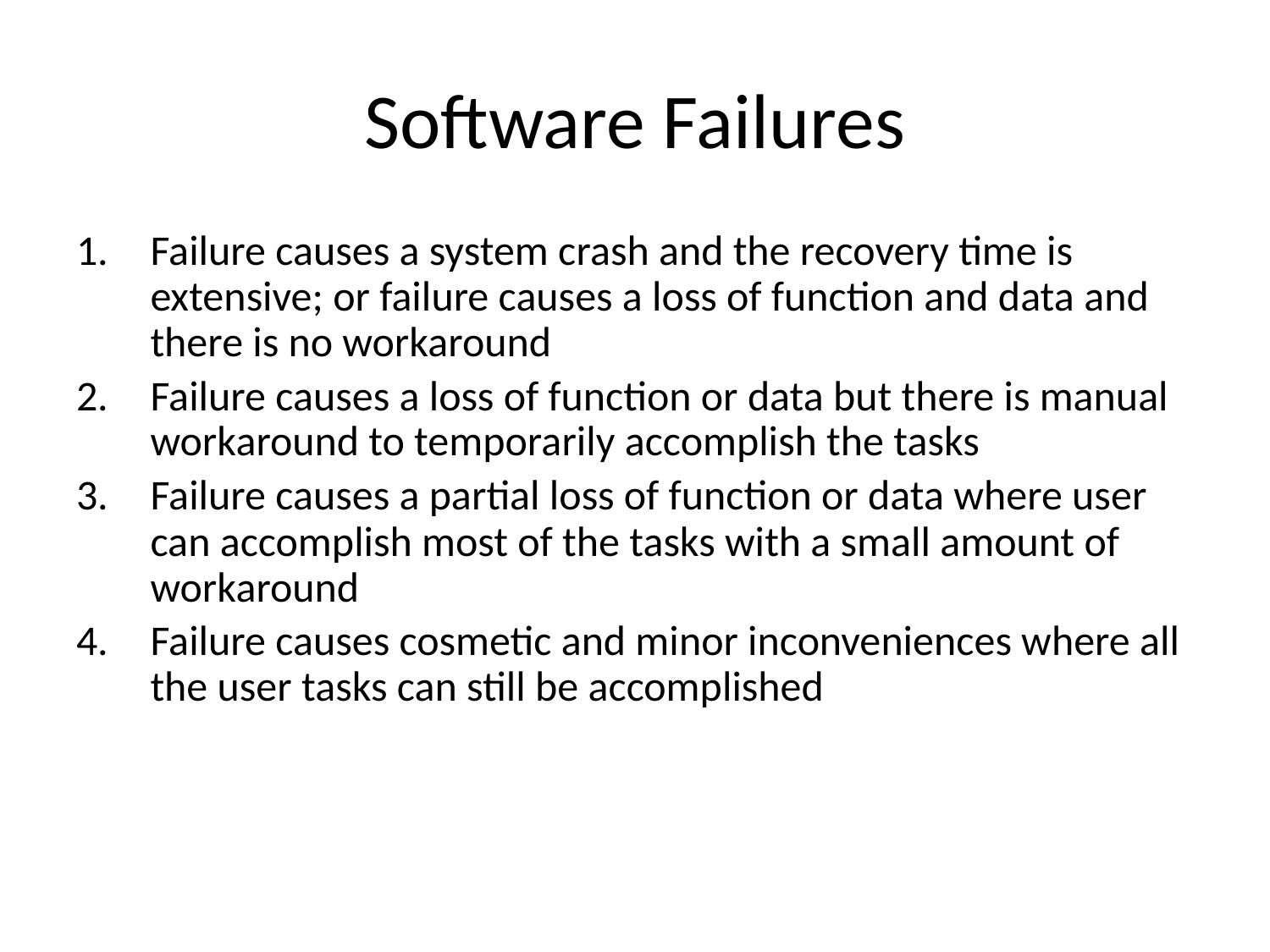

# Software Failures
Failure causes a system crash and the recovery time is extensive; or failure causes a loss of function and data and there is no workaround
Failure causes a loss of function or data but there is manual workaround to temporarily accomplish the tasks
Failure causes a partial loss of function or data where user can accomplish most of the tasks with a small amount of workaround
Failure causes cosmetic and minor inconveniences where all the user tasks can still be accomplished